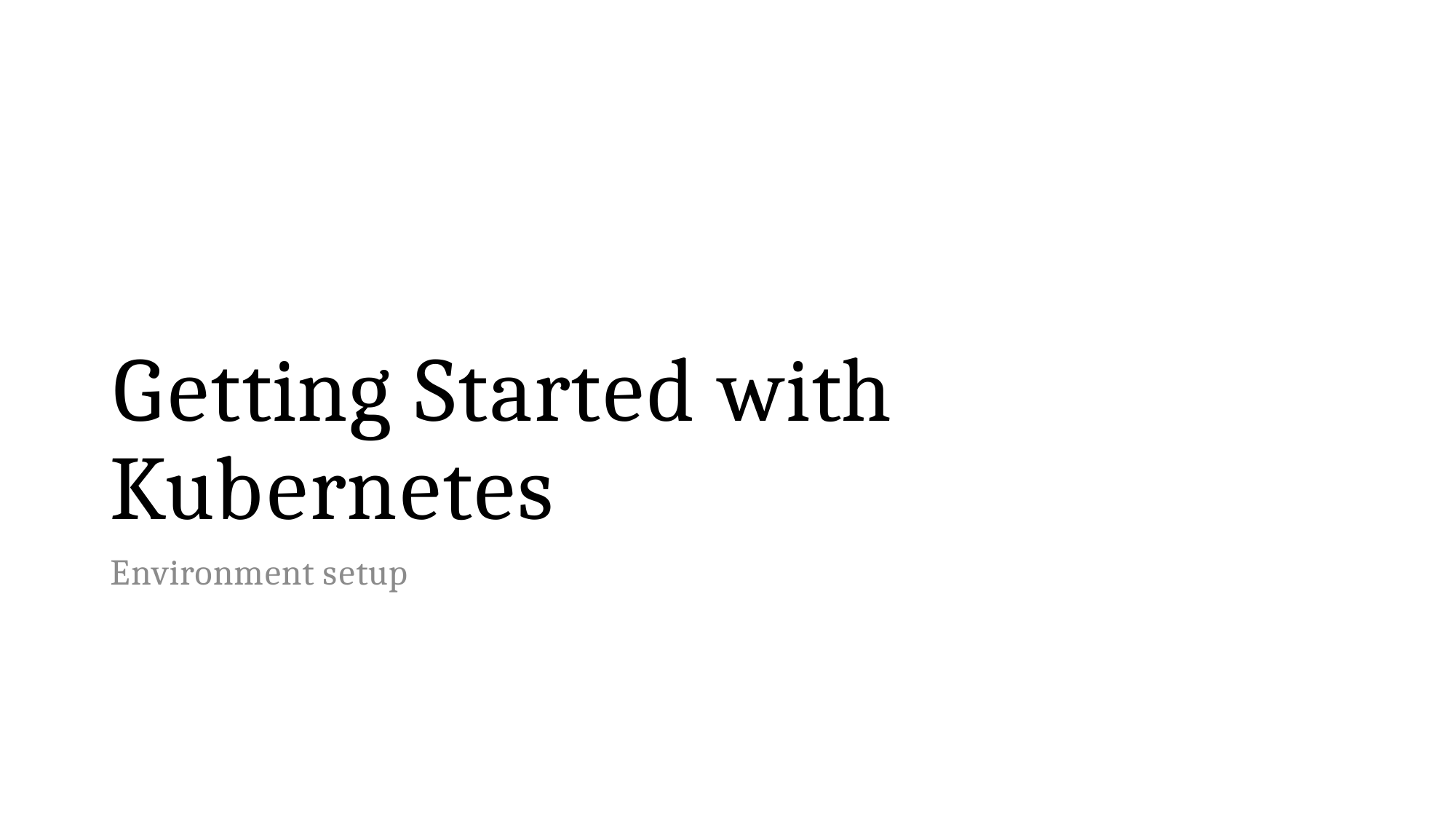

# Getting Started with Kubernetes
Environment setup